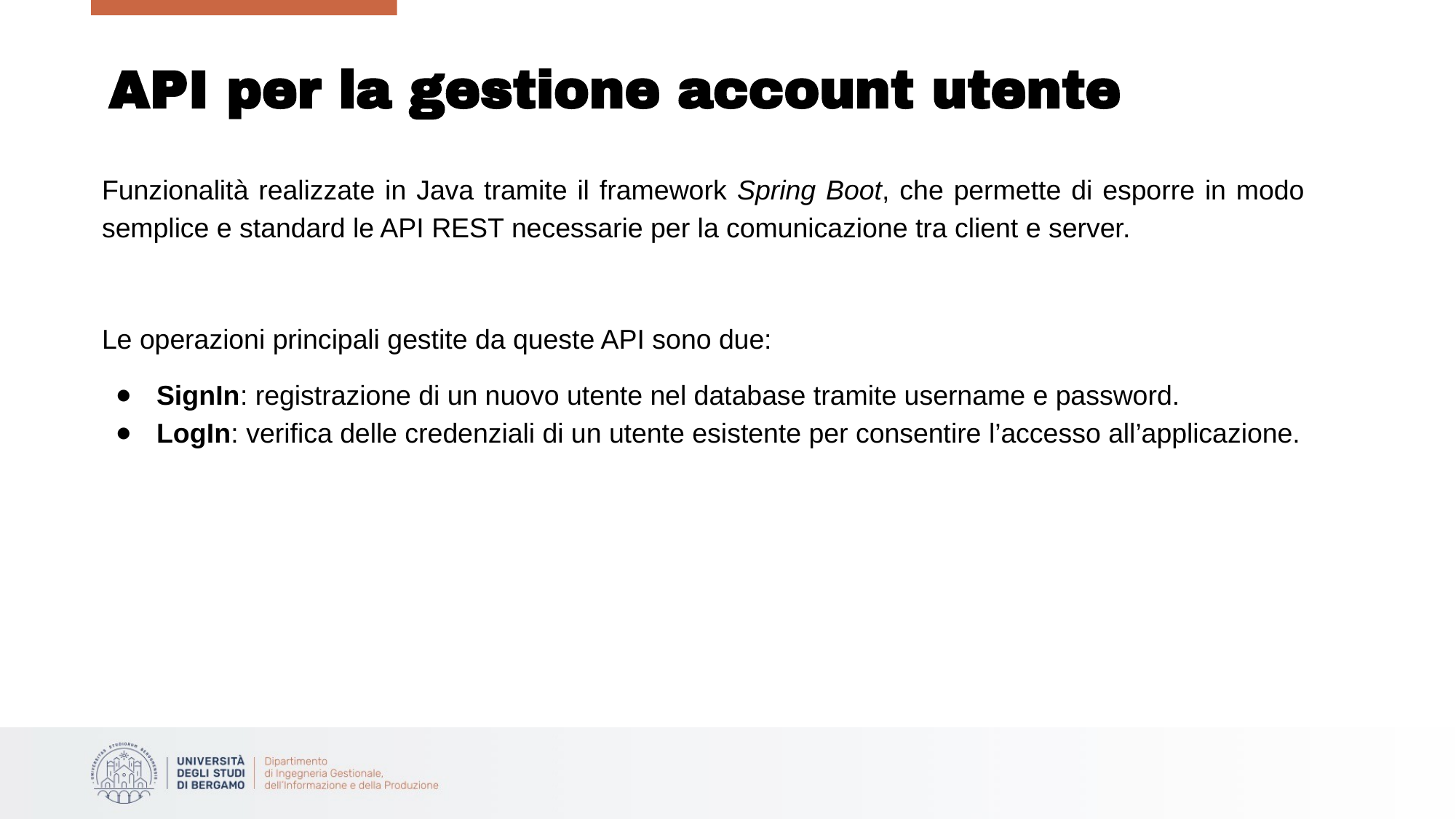

# API per la gestione account utente
Funzionalità realizzate in Java tramite il framework Spring Boot, che permette di esporre in modo semplice e standard le API REST necessarie per la comunicazione tra client e server.

Le operazioni principali gestite da queste API sono due:
SignIn: registrazione di un nuovo utente nel database tramite username e password.
LogIn: verifica delle credenziali di un utente esistente per consentire l’accesso all’applicazione.